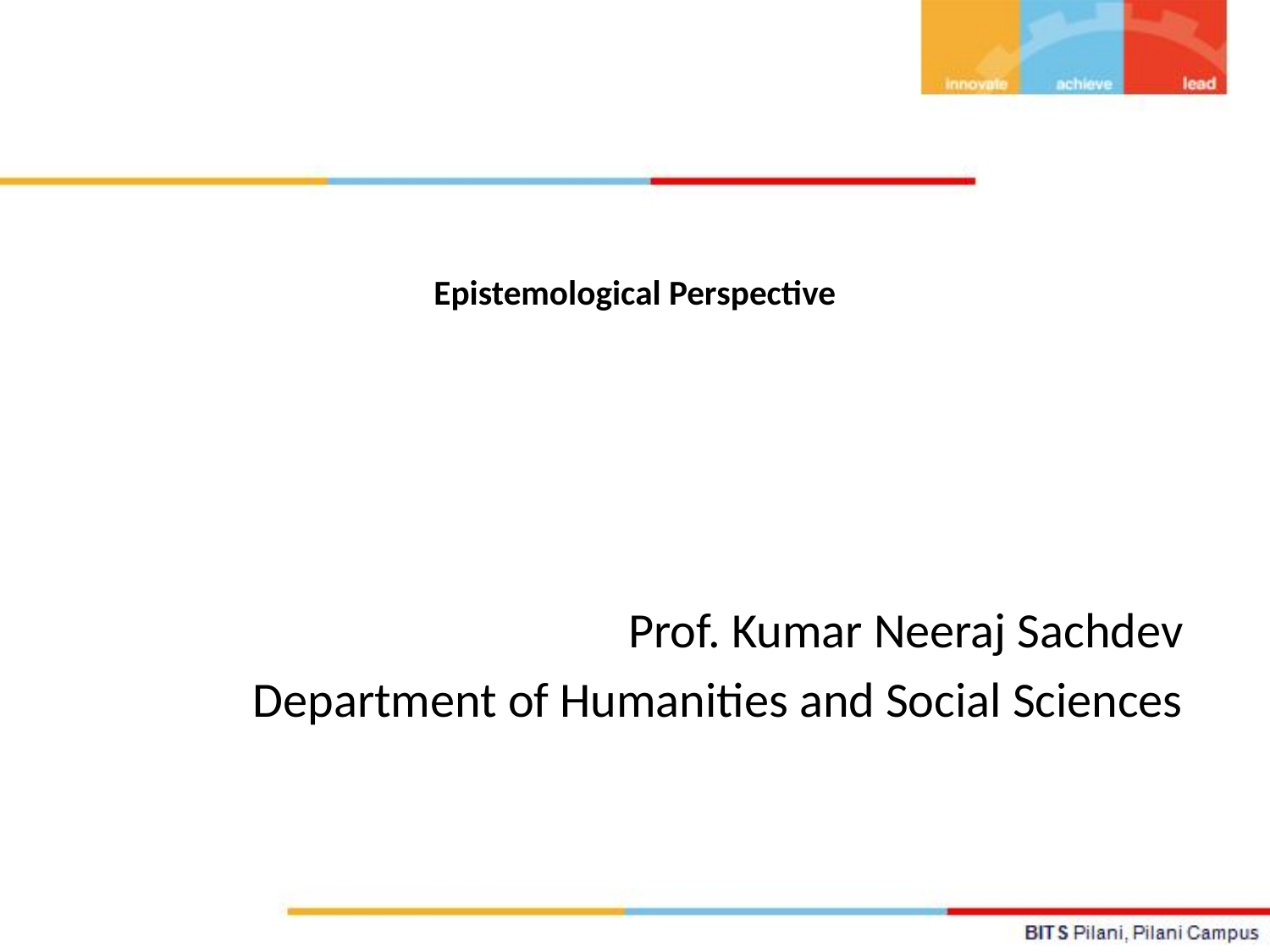

# Epistemological Perspective
Prof. Kumar Neeraj Sachdev
Department of Humanities and Social Sciences